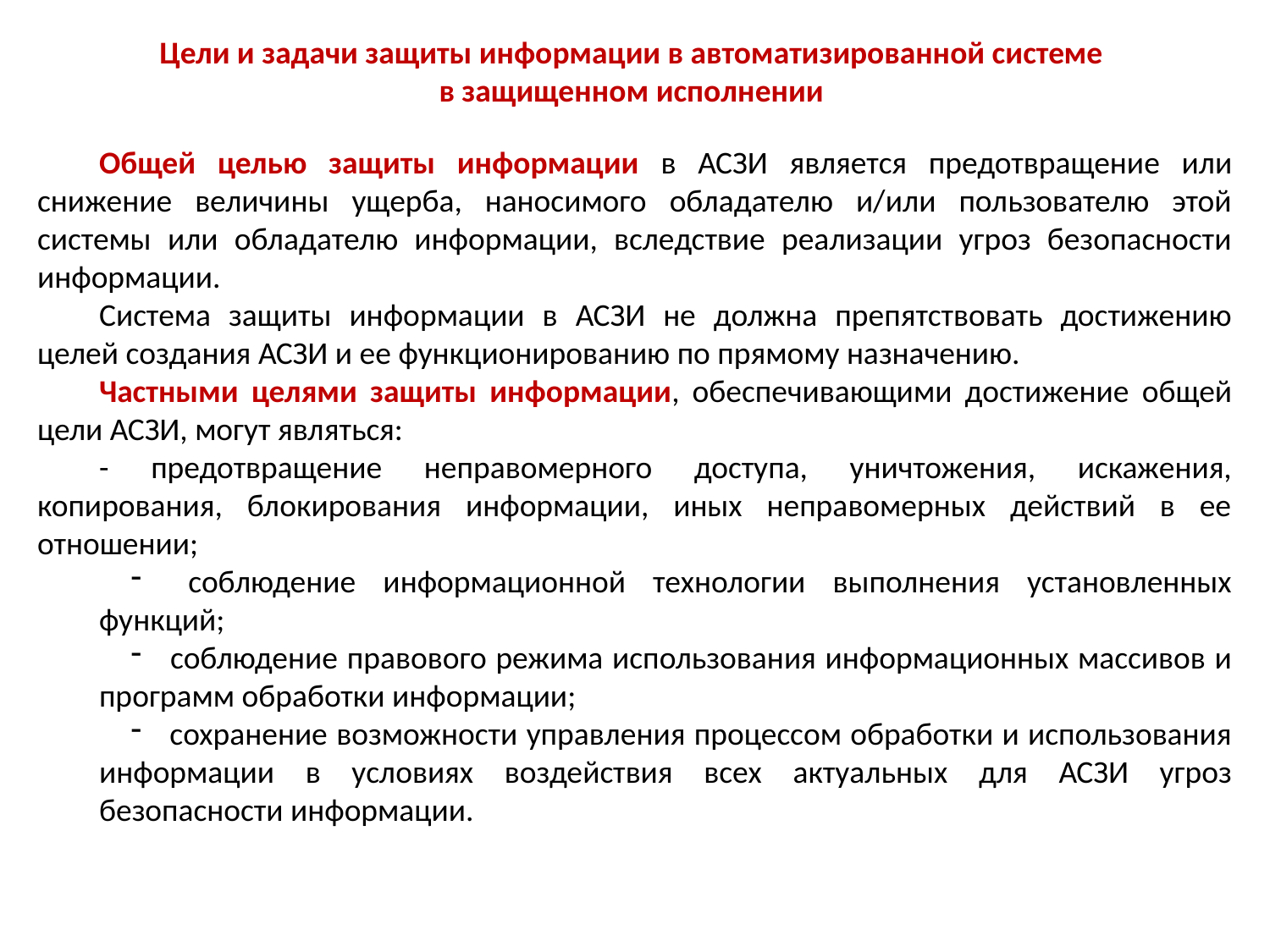

Цели и задачи защиты информации в автоматизированной системе
в защищенном исполнении
Общей целью защиты информации в АСЗИ является предотвращение или снижение величины ущерба, наносимого обладателю и/или пользователю этой системы или обладателю информации, вследствие реализации угроз безопасности информации.
Система защиты информации в АСЗИ не должна препятствовать достижению целей создания АСЗИ и ее функционированию по прямому назначению.
Частными целями защиты информации, обеспечивающими достижение общей цели АСЗИ, могут являться:
- предотвращение неправомерного доступа, уничтожения, искажения, копирования, блокирования информации, иных неправомерных действий в ее отношении;
 соблюдение информационной технологии выполнения установленных функций;
 соблюдение правового режима использования информационных массивов и программ обработки информации;
 сохранение возможности управления процессом обработки и использования информации в условиях воздействия всех актуальных для АСЗИ угроз безопасности информации.